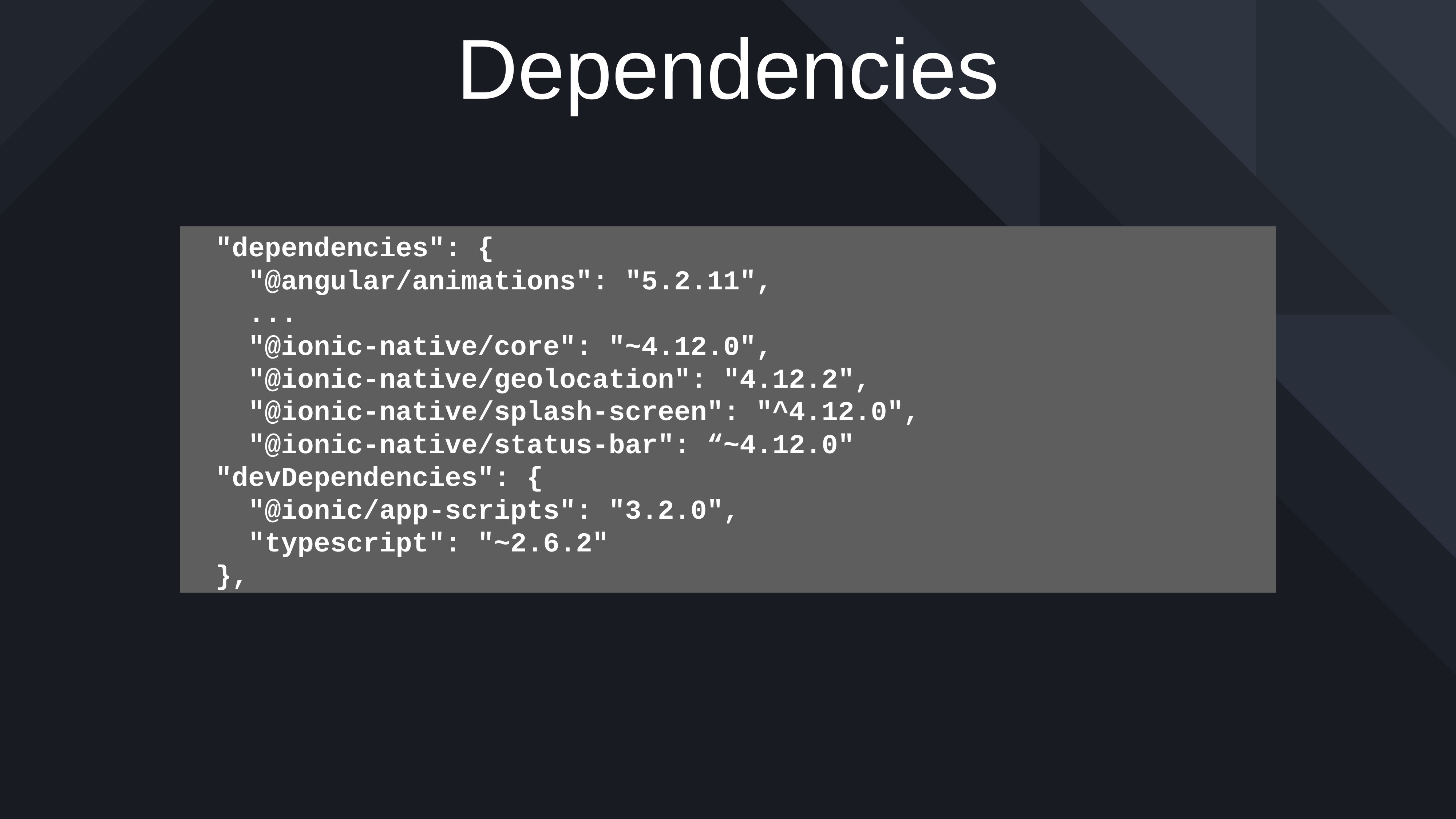

# Dependencies
  "dependencies": {
    "@angular/animations": "5.2.11",
    ...
    "@ionic-native/core": "~4.12.0",
    "@ionic-native/geolocation": "4.12.2",
    "@ionic-native/splash-screen": "^4.12.0",
    "@ionic-native/status-bar": “~4.12.0"
  "devDependencies": {
    "@ionic/app-scripts": "3.2.0",
    "typescript": "~2.6.2"
  },